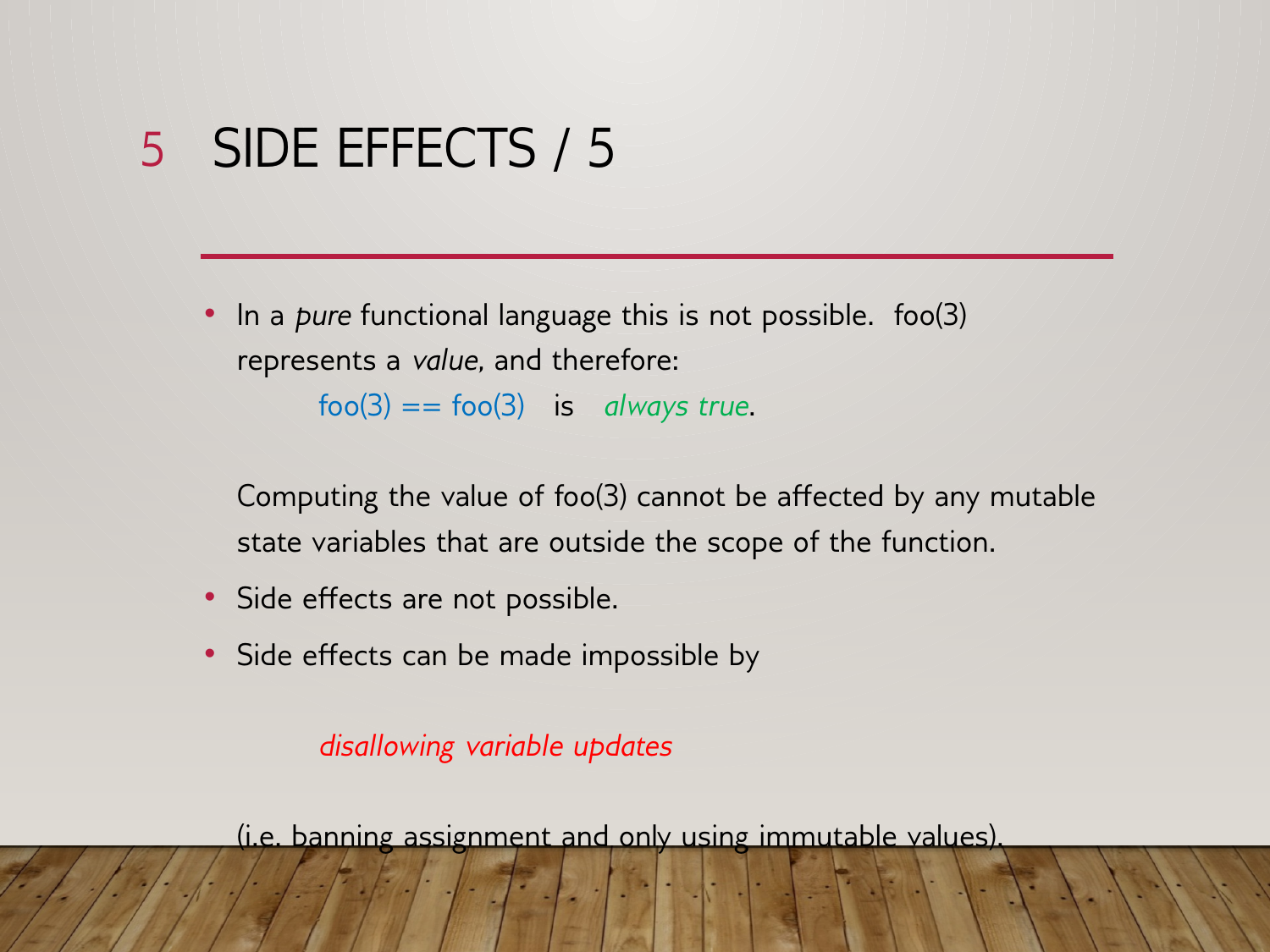

5
# Side Effects / 5
In a pure functional language this is not possible.  foo(3) represents a value, and therefore:
	foo(3) == foo(3)   is   always true.
Computing the value of foo(3) cannot be affected by any mutable state variables that are outside the scope of the function.
Side effects are not possible.
Side effects can be made impossible by
	disallowing variable updates
(i.e. banning assignment and only using immutable values).